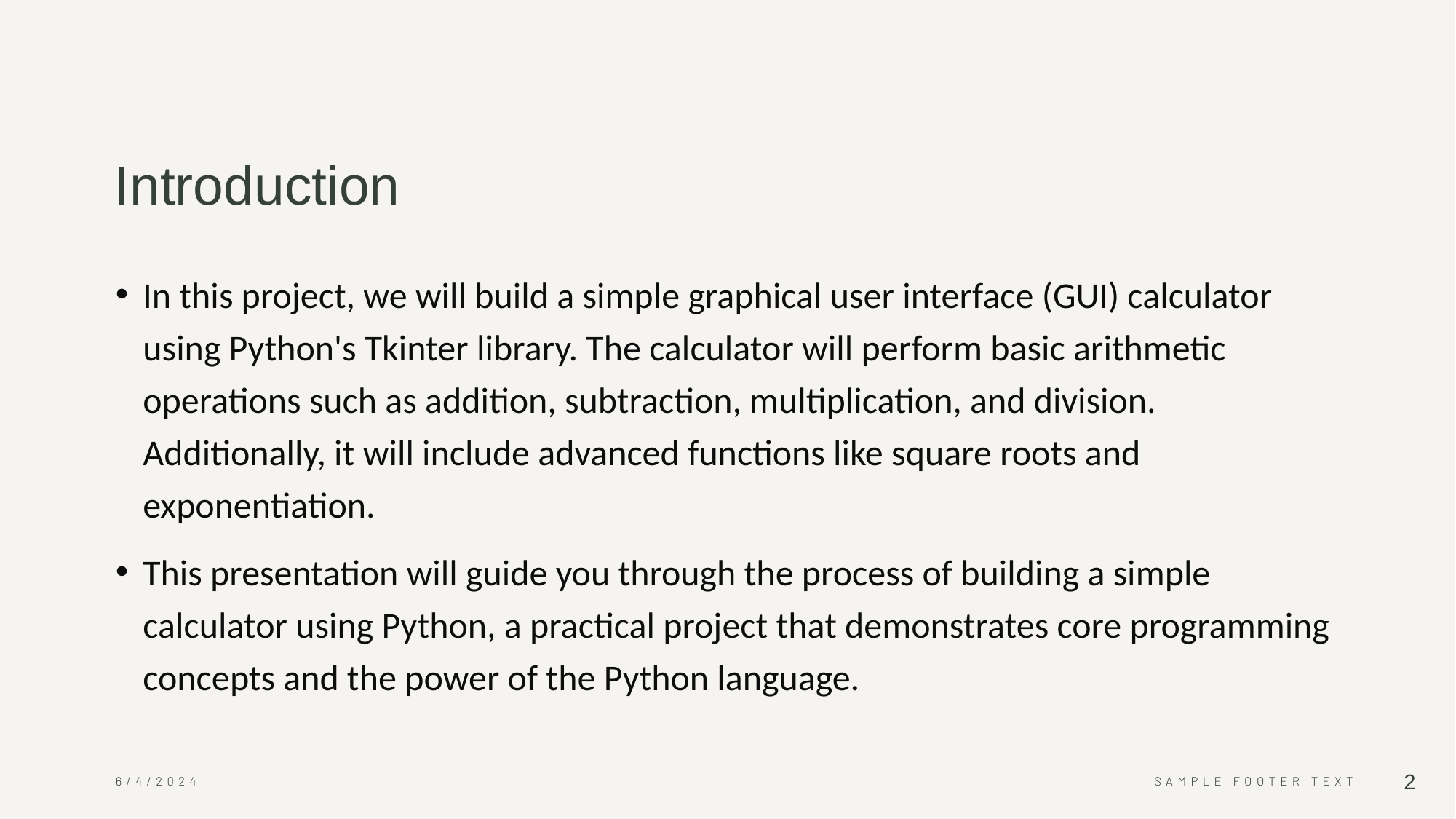

# Introduction
In this project, we will build a simple graphical user interface (GUI) calculator using Python's Tkinter library. The calculator will perform basic arithmetic operations such as addition, subtraction, multiplication, and division. Additionally, it will include advanced functions like square roots and exponentiation.
This presentation will guide you through the process of building a simple calculator using Python, a practical project that demonstrates core programming concepts and the power of the Python language.
6/4/2024
Sample Footer Text
2